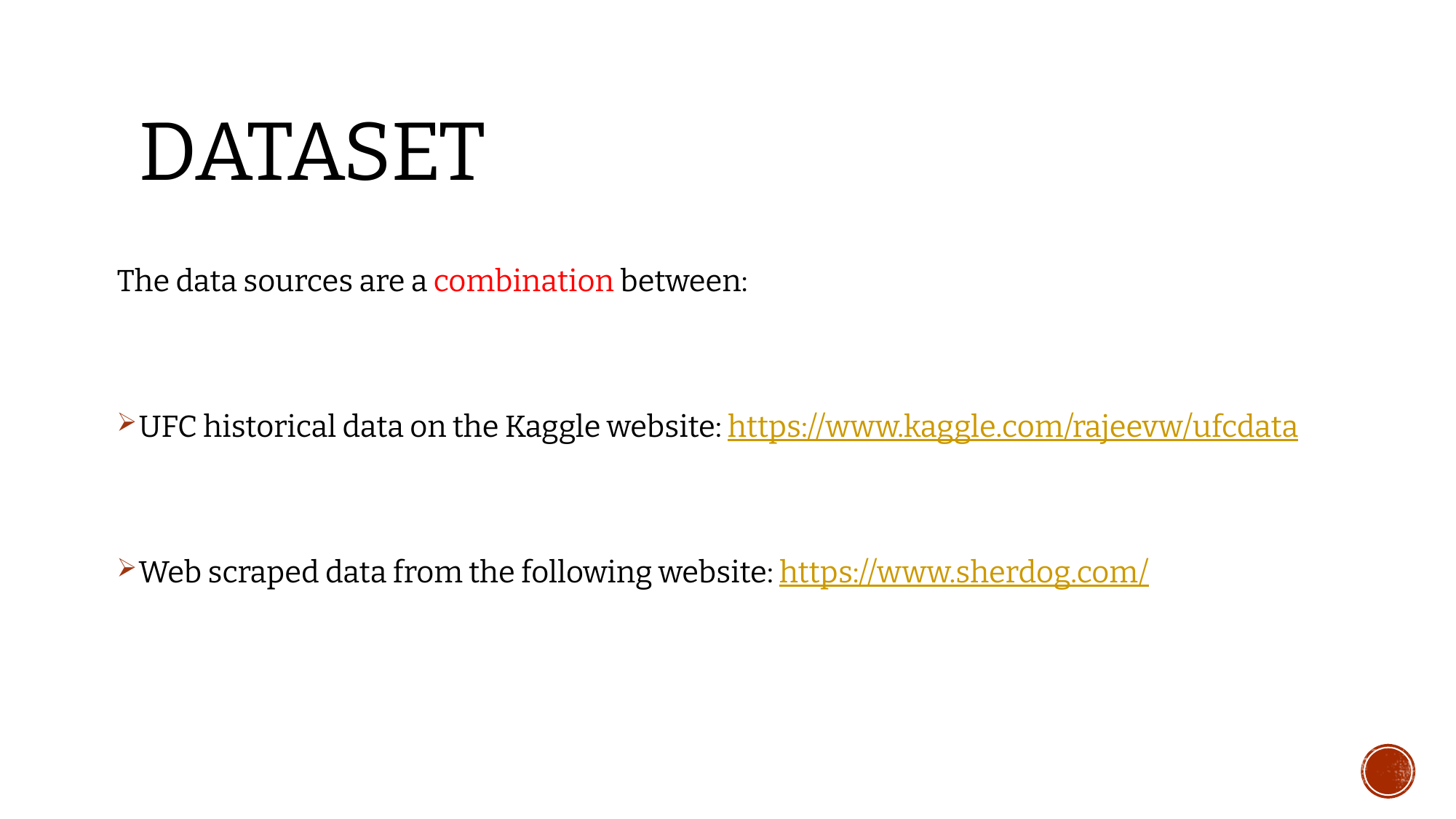

# DataSET
The data sources are a combination between:

UFC historical data on the Kaggle website: https://www.kaggle.com/rajeevw/ufcdata

Web scraped data from the following website: https://www.sherdog.com/